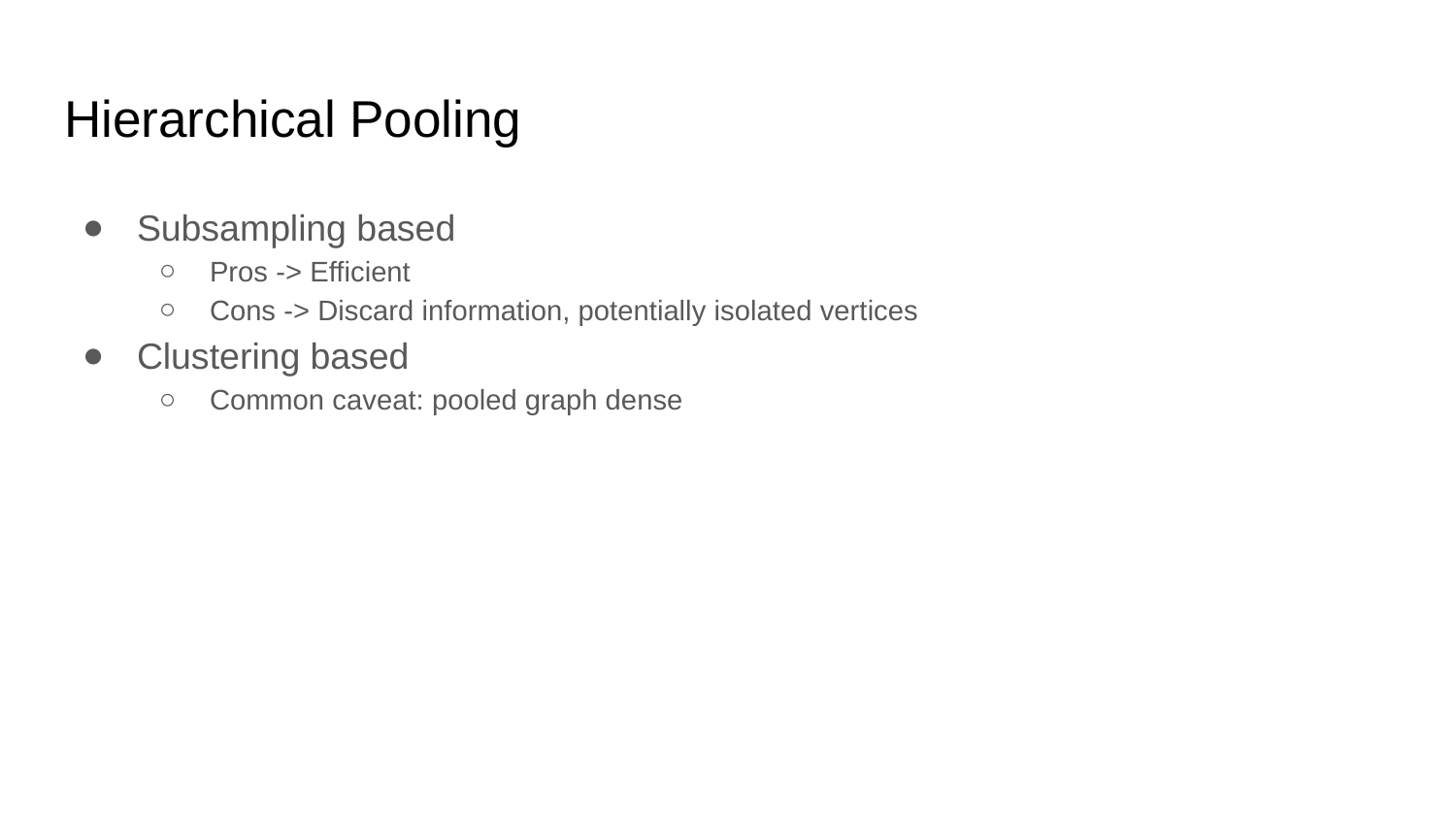

# Hierarchical Pooling
Subsampling based
Pros -> Efficient
Cons -> Discard information, potentially isolated vertices
Clustering based
Common caveat: pooled graph dense